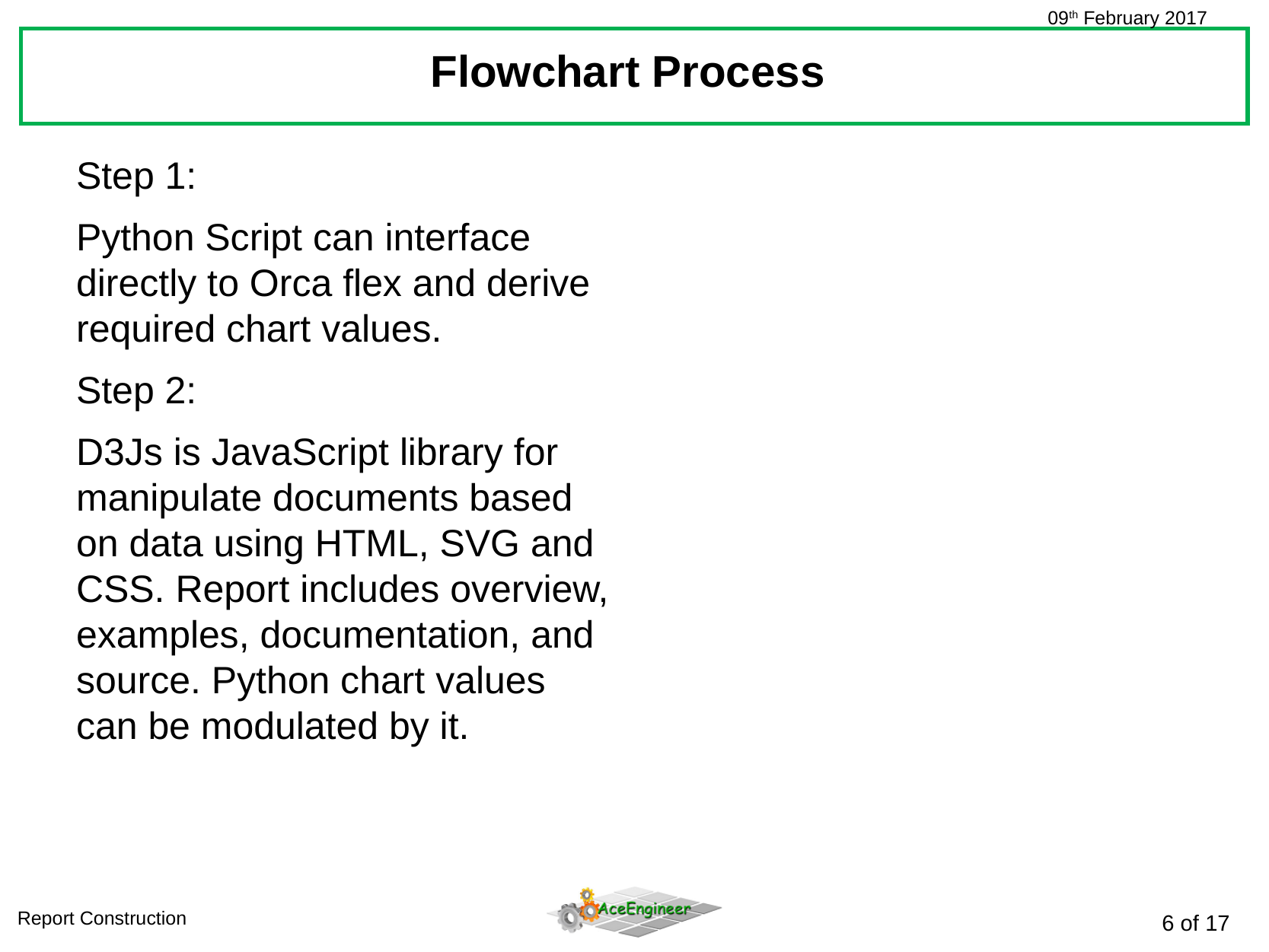

# Flowchart Process

Step 1:
Python Script can interface directly to Orca flex and derive required chart values.
Step 2:
D3Js is JavaScript library for manipulate documents based on data using HTML, SVG and CSS. Report includes overview, examples, documentation, and source. Python chart values can be modulated by it.